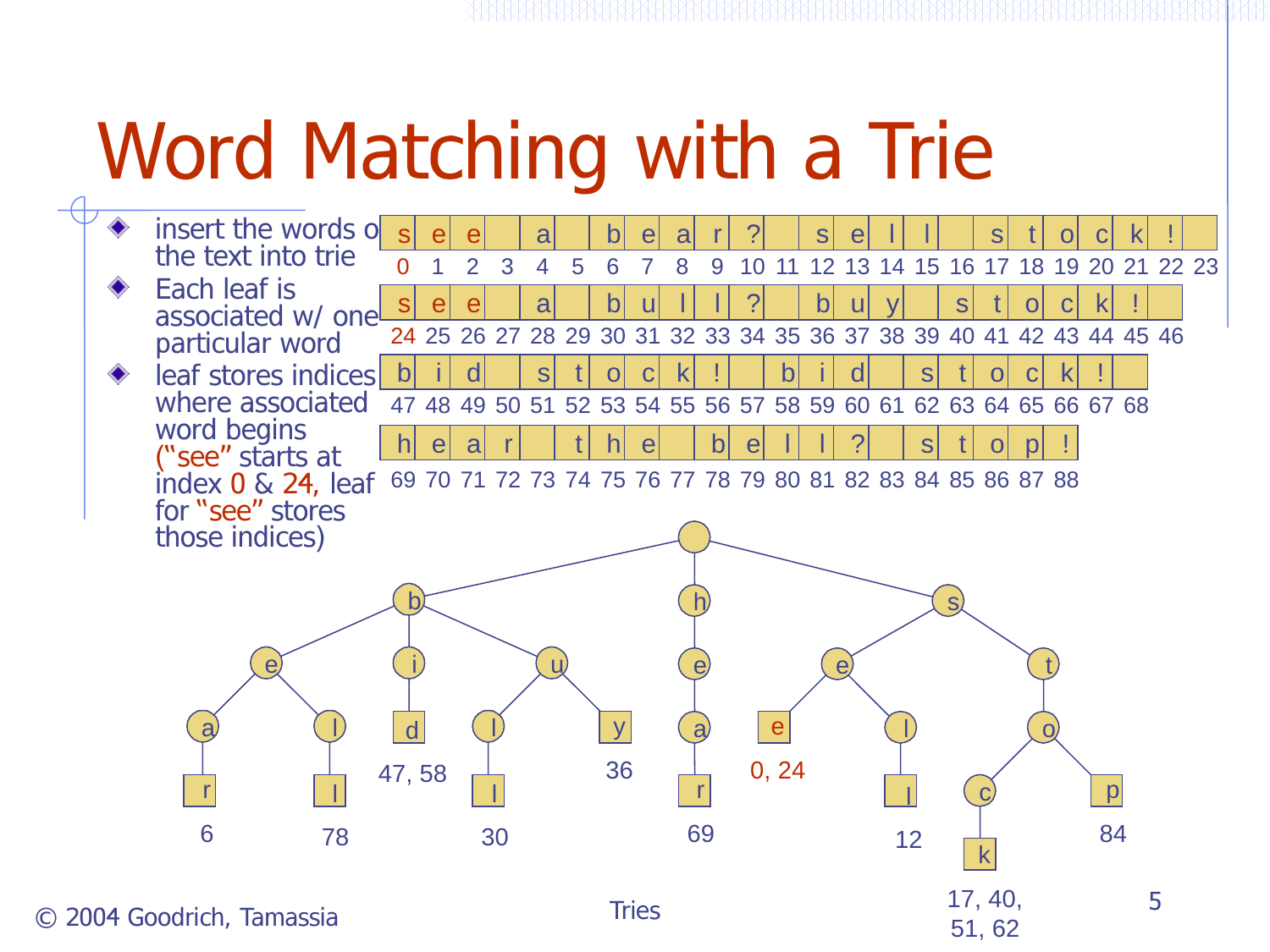

# Word Matching with a Trie
insert the words of the text into trie
Each leaf is associated w/ one particular word
leaf stores indices where associated word begins (“see” starts at index 0 & 24, leaf for “see” stores those indices)

s
e
e
a
b
e
a
r
?
s
e
l
l
s
t
o
c
k
!
0
1
2
3
4
5
6
7
8
9
10
11
12
13
14
15
16
17
18
19
20
21
22
23

s
e
e
a
b
u
l
l
?
b
u
y
s
t
o
c
k
!
24
25
26
27
28
29
30
31
32
33
34
35
36
37
38
39
40
41
42

b
i
d
s
t
o
c
k
!
b
i
d
s
t
o
c
k
!

h
e
t
h
e
b
e
l
l
?
s
t
o
p
!
43
44
45
46
47
48
49
50
51
52
53
54
55
56
57
58
59
60
61
62
63
64
65
66
67
68

a
r
69
70
71
72
73
74
75
76
77
78
79
80
81
82
83
84
85
86
87
88

b

h
s

e
i
u
e
e
t

y
e

a
l
l
a
l
o
d

36
0, 24
47, 58
r
r
p

c
l
l
l

6
69
84
78
30
12

k
17, 40,
51, 62
5
Tries